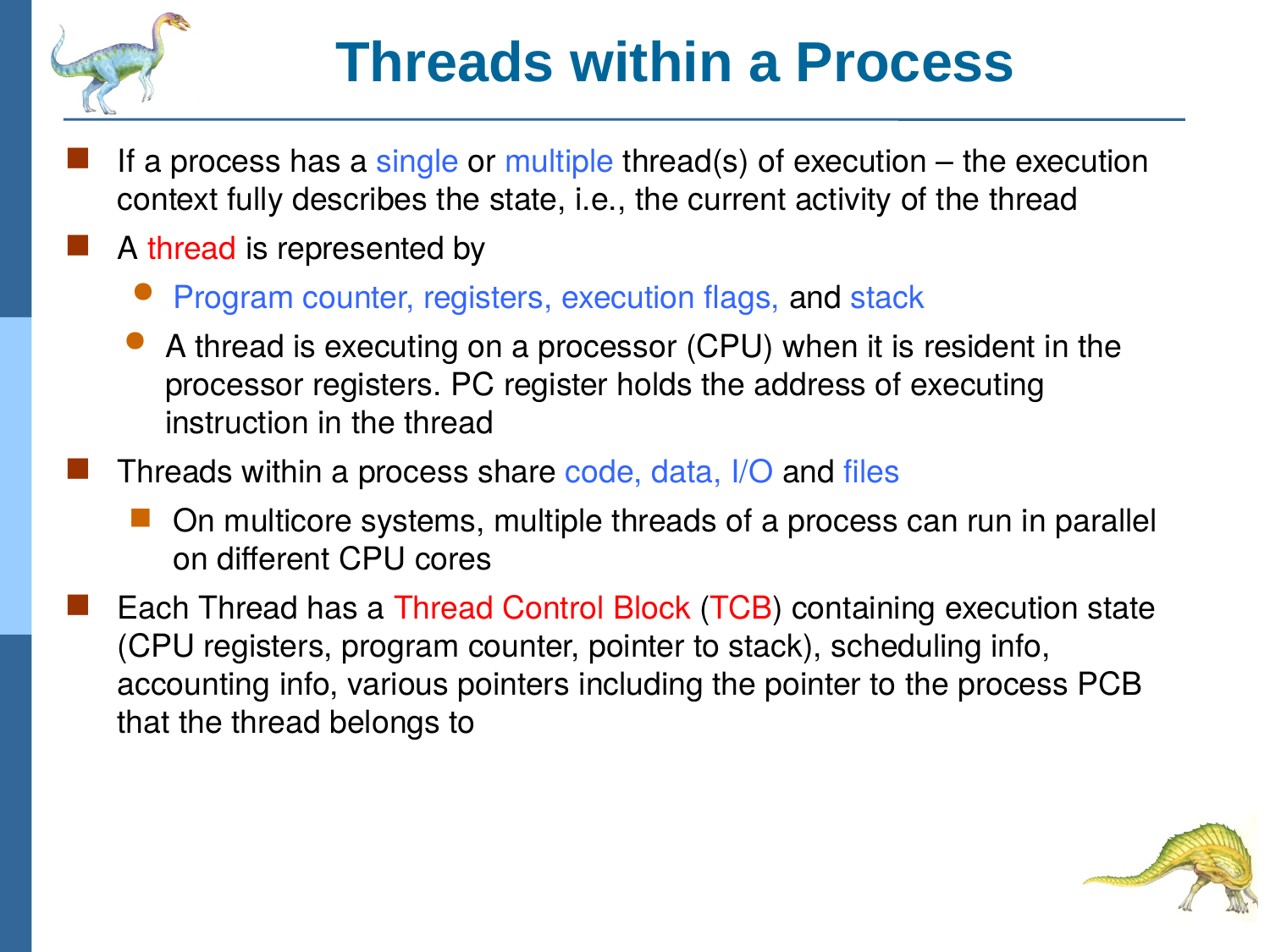

# Threads within a Process
If a process has a single or multiple thread(s) of execution – the execution context fully describes the state, i.e., the current activity of the thread
A thread is represented by
Program counter, registers, execution flags, and stack
A thread is executing on a processor (CPU) when it is resident in the processor registers. PC register holds the address of executing instruction in the thread
Threads within a process share code, data, I/O and files
On multicore systems, multiple threads of a process can run in parallel on different CPU cores
Each Thread has a Thread Control Block (TCB) containing execution state (CPU registers, program counter, pointer to stack), scheduling info, accounting info, various pointers including the pointer to the process PCB that the thread belongs to